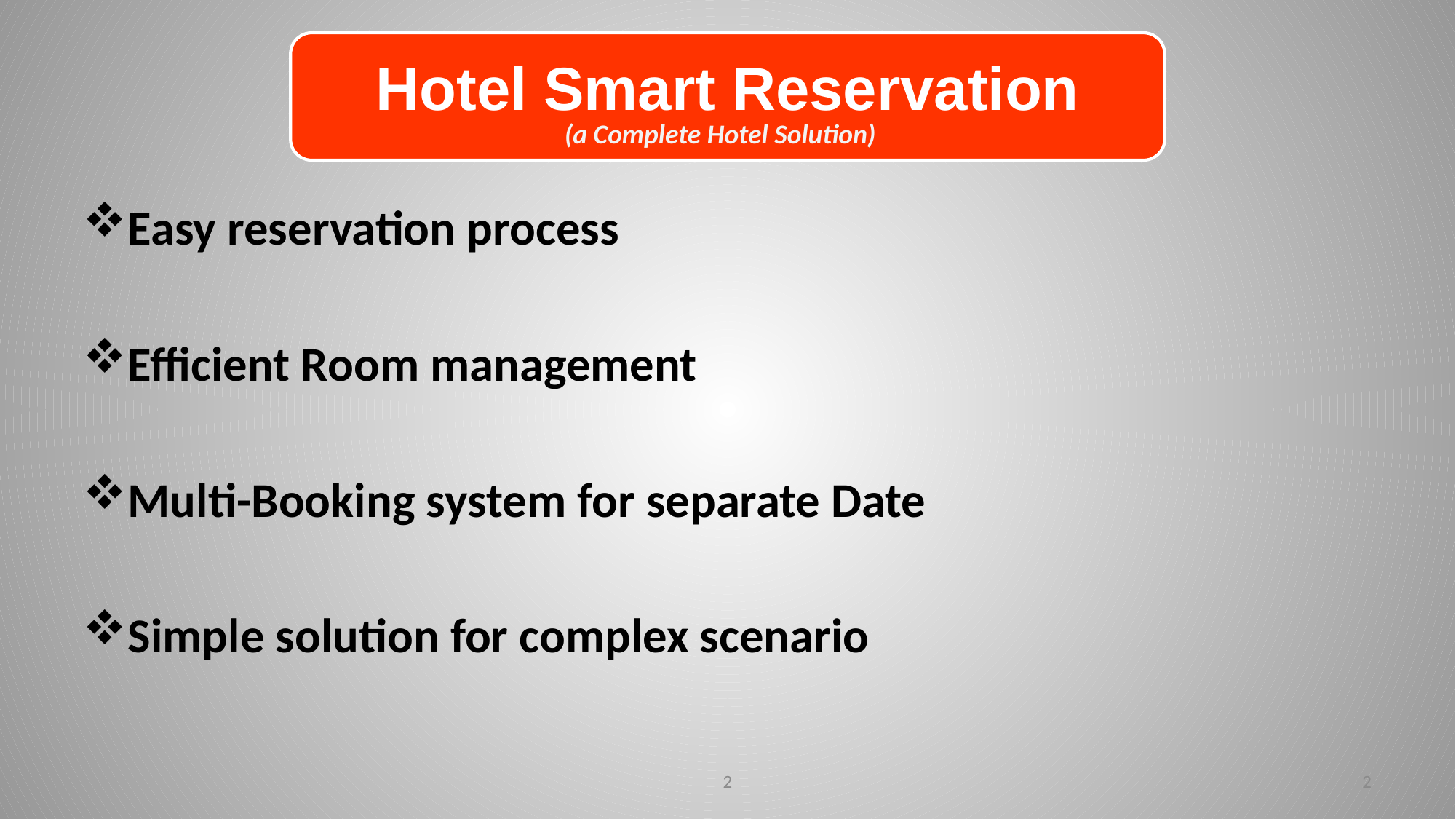

#

Hotel Smart Reservation
(a Complete Hotel Solution)
Easy reservation process

Efficient Room management

Multi-Booking system for separate Date

Simple solution for complex scenario
2
2